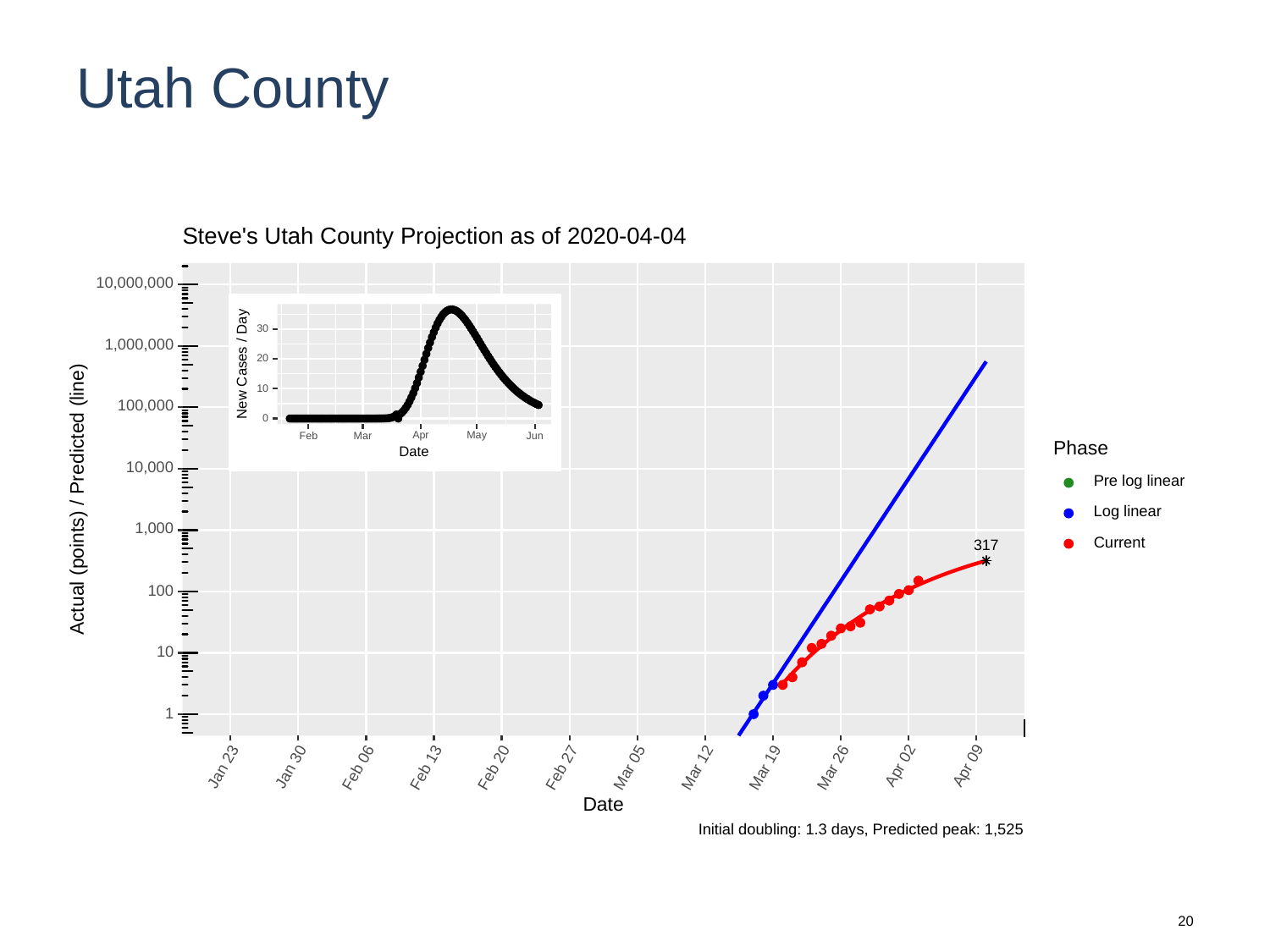

# Utah County

Steve's Utah County Projection as of 2020-04-04

10,000,000

30

1,000,000

20

New Cases / Day

10

100,000

0

May
Apr

Jun
Feb
Mar

Phase
Date

10,000

Pre log linear

Actual (points) / Predicted (line)

Log linear

1,000

Current

317

100

10

1

Apr 02
Apr 09
Jan 23
Jan 30
Mar 05
Mar 19
Mar 26
Feb 13
Mar 12
Feb 06
Feb 20
Feb 27
Date
Initial doubling: 1.3 days, Predicted peak: 1,525
20